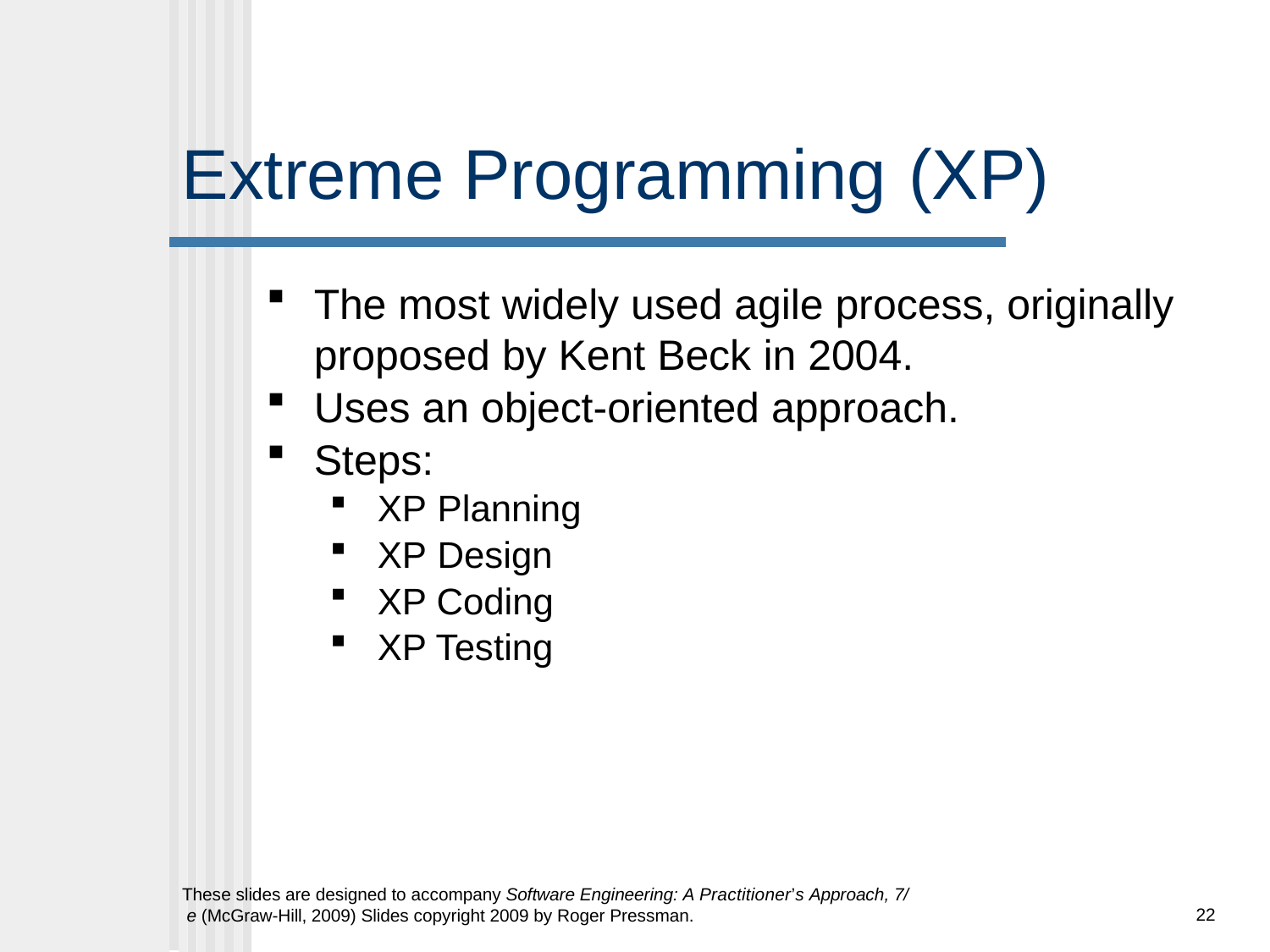

# Extreme Programming	(XP)
The most widely used agile process, originally proposed by Kent Beck in 2004.
Uses an object-oriented approach.
Steps:
XP Planning
XP Design
XP Coding
XP Testing

These slides are designed to accompany Software Engineering: A Practitioner’s Approach, 7/  e (McGraw-Hill, 2009) Slides copyright 2009 by Roger Pressman.
22